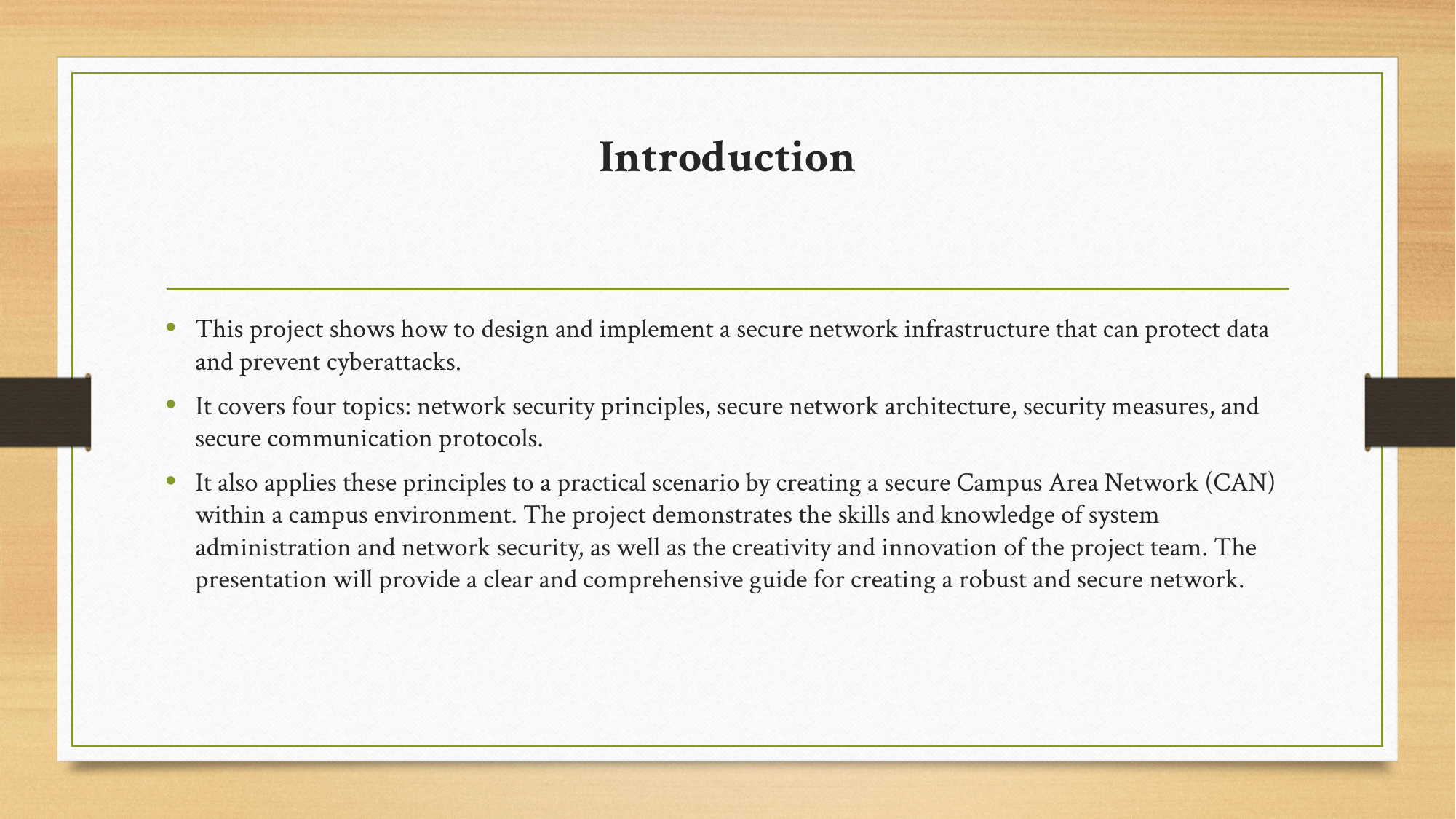

# Introduction
This project shows how to design and implement a secure network infrastructure that can protect data and prevent cyberattacks.
It covers four topics: network security principles, secure network architecture, security measures, and secure communication protocols.
It also applies these principles to a practical scenario by creating a secure Campus Area Network (CAN) within a campus environment. The project demonstrates the skills and knowledge of system administration and network security, as well as the creativity and innovation of the project team. The presentation will provide a clear and comprehensive guide for creating a robust and secure network.